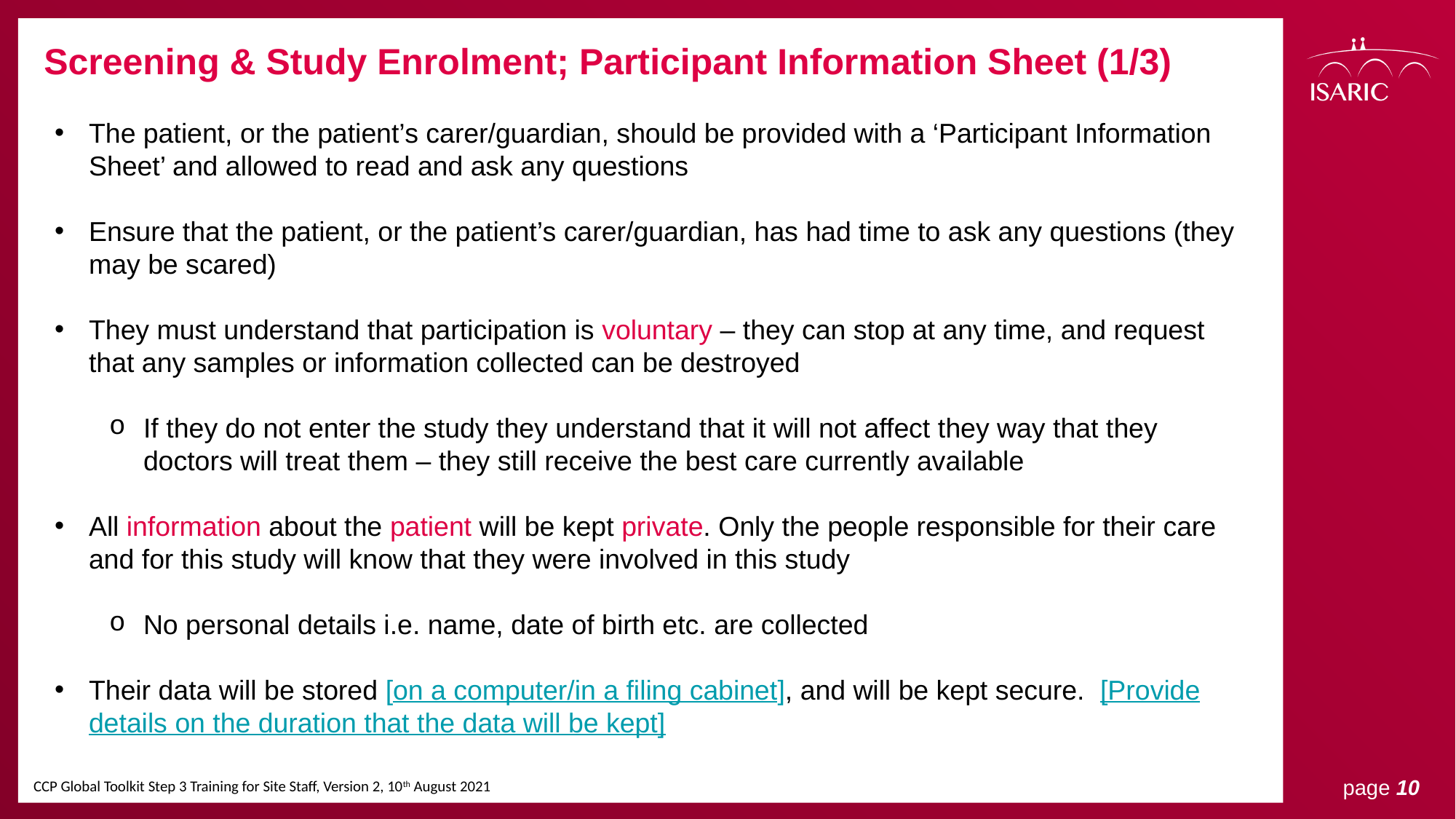

Screening & Study Enrolment; Participant Information Sheet (1/3)
The patient, or the patient’s carer/guardian, should be provided with a ‘Participant Information Sheet’ and allowed to read and ask any questions

Ensure that the patient, or the patient’s carer/guardian, has had time to ask any questions (they may be scared)

They must understand that participation is voluntary – they can stop at any time, and request that any samples or information collected can be destroyed

If they do not enter the study they understand that it will not affect they way that they doctors will treat them – they still receive the best care currently available

All information about the patient will be kept private. Only the people responsible for their care and for this study will know that they were involved in this study

No personal details i.e. name, date of birth etc. are collected

Their data will be stored [on a computer/in a filing cabinet], and will be kept secure.  [Provide details on the duration that the data will be kept]
CCP Global Toolkit Step 3 Training for Site Staff, Version 2, 10th August 2021
page 10